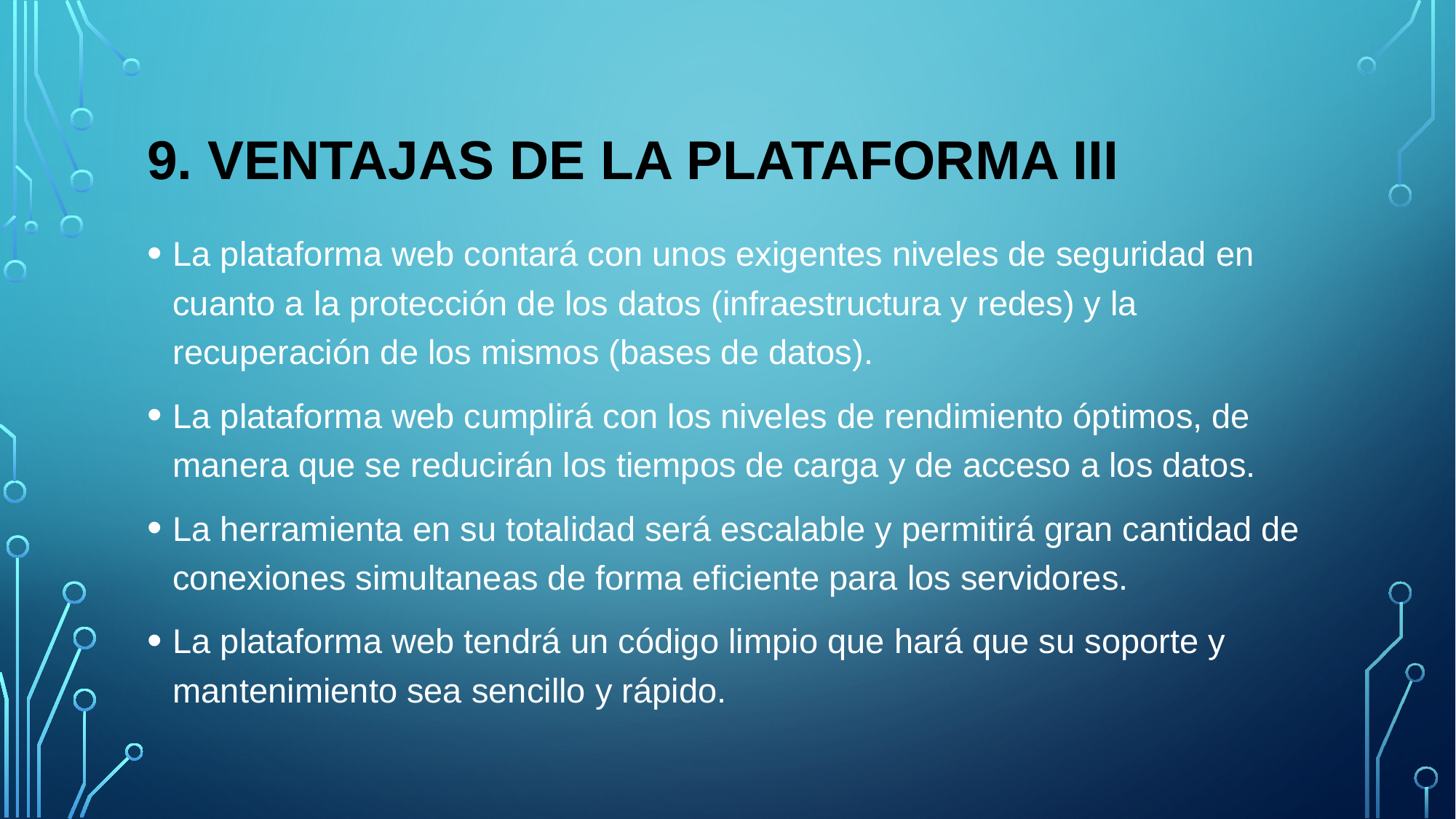

# 9. Ventajas de la plataforma iII
La plataforma web contará con unos exigentes niveles de seguridad en cuanto a la protección de los datos (infraestructura y redes) y la recuperación de los mismos (bases de datos).
La plataforma web cumplirá con los niveles de rendimiento óptimos, de manera que se reducirán los tiempos de carga y de acceso a los datos.
La herramienta en su totalidad será escalable y permitirá gran cantidad de conexiones simultaneas de forma eficiente para los servidores.
La plataforma web tendrá un código limpio que hará que su soporte y mantenimiento sea sencillo y rápido.